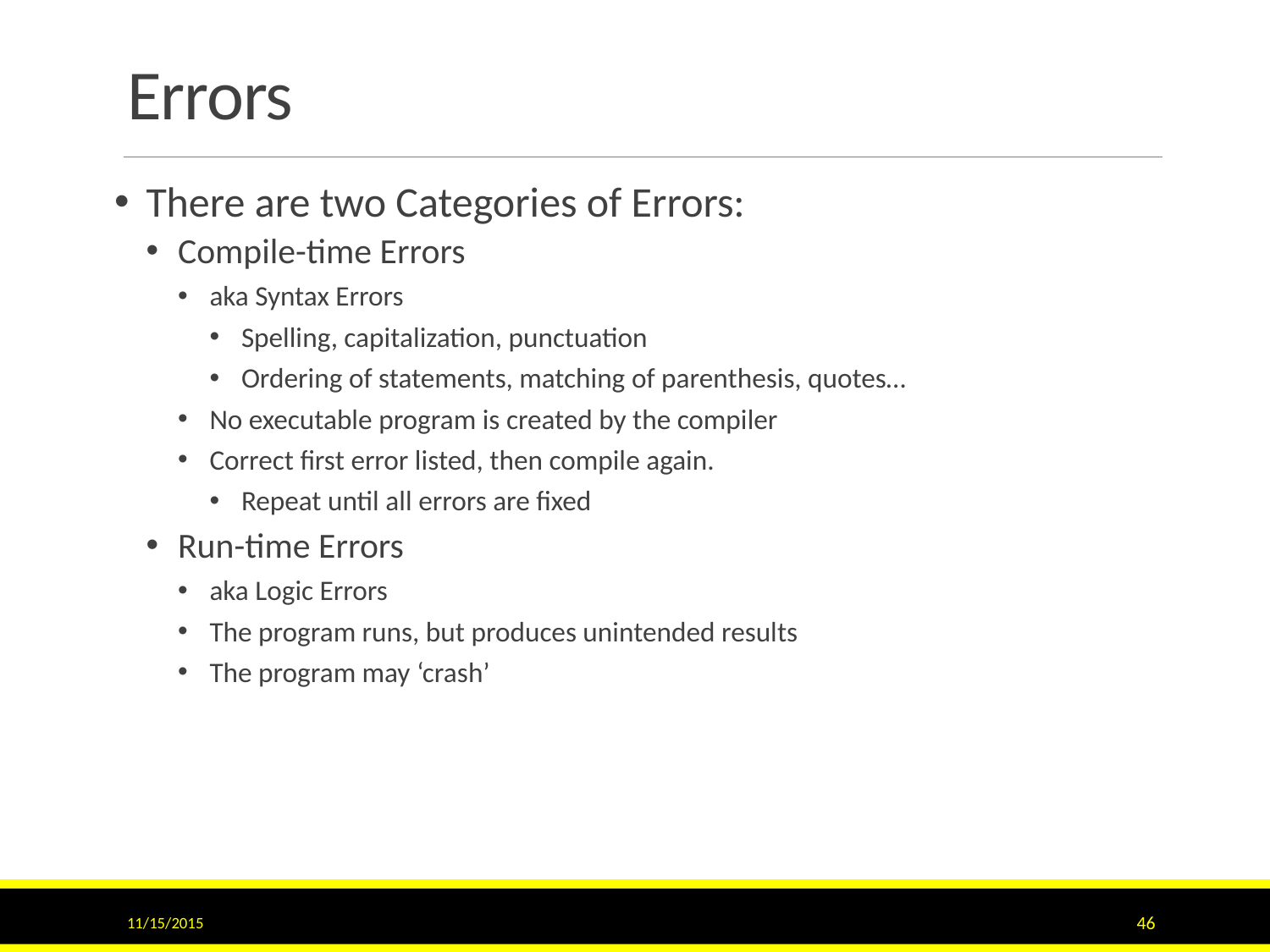

# Errors
There are two Categories of Errors:
Compile-time Errors
aka Syntax Errors
Spelling, capitalization, punctuation
Ordering of statements, matching of parenthesis, quotes…
No executable program is created by the compiler
Correct first error listed, then compile again.
Repeat until all errors are fixed
Run-time Errors
aka Logic Errors
The program runs, but produces unintended results
The program may ‘crash’
11/15/2015
46